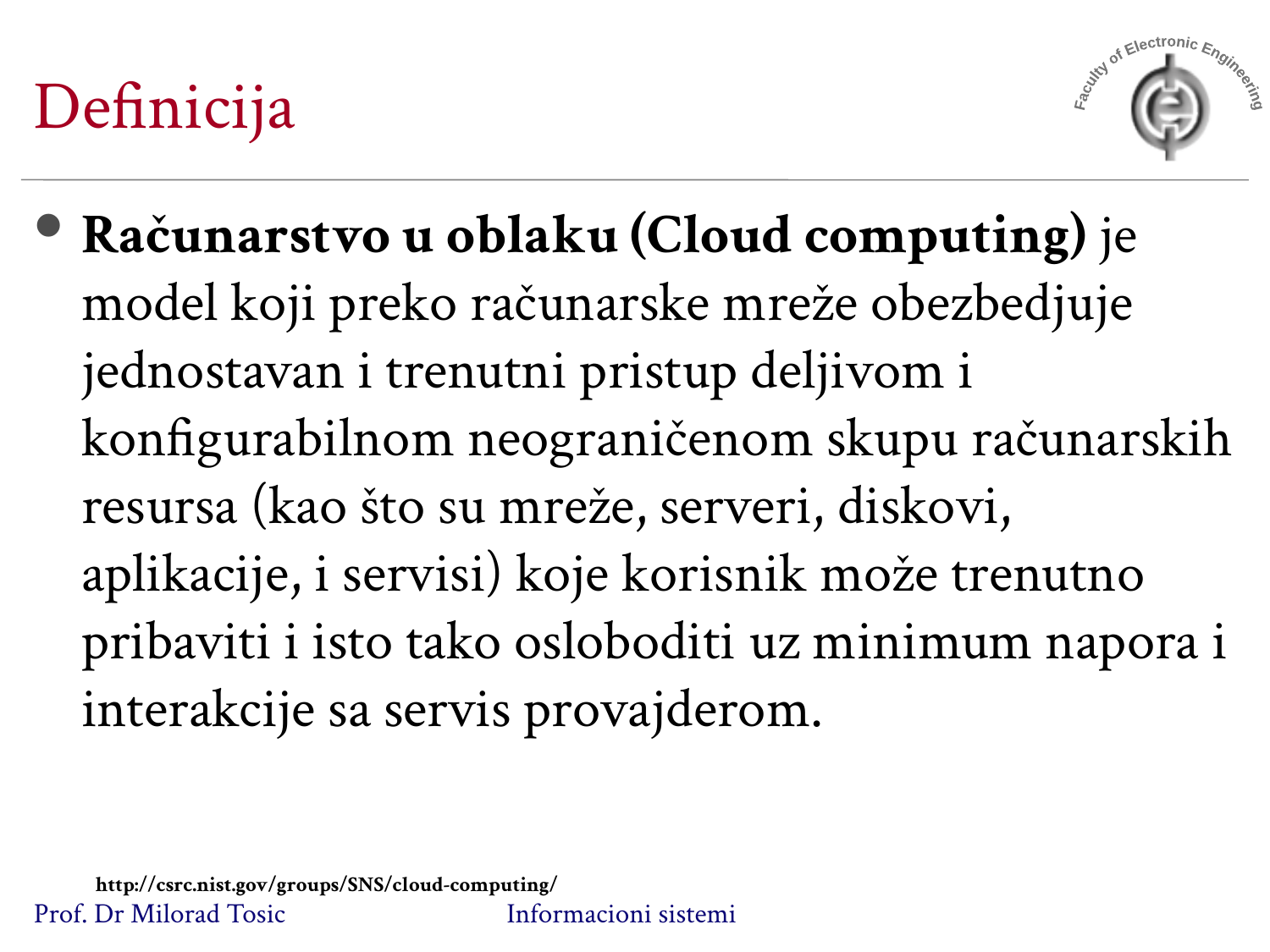

# Definicija
Računarstvo u oblaku (Cloud computing) je model koji preko računarske mreže obezbedjuje jednostavan i trenutni pristup deljivom i konfigurabilnom neograničenom skupu računarskih resursa (kao što su mreže, serveri, diskovi, aplikacije, i servisi) koje korisnik može trenutno pribaviti i isto tako osloboditi uz minimum napora i interakcije sa servis provajderom.
http://csrc.nist.gov/groups/SNS/cloud-computing/
Prof. Dr Milorad Tosic                                   Informacioni sistemi